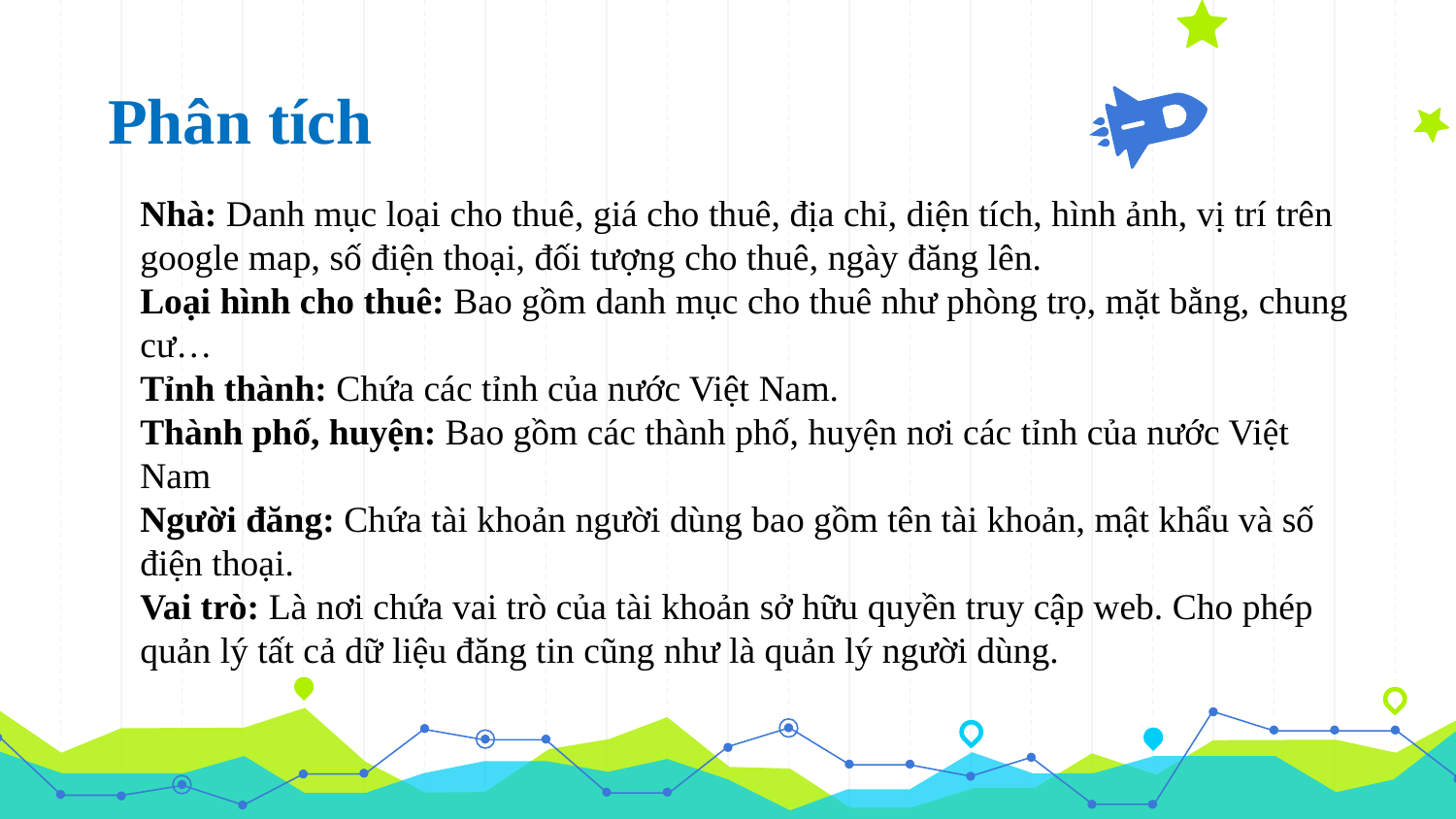

Phân tích

Nhà: Danh mục loại cho thuê, giá cho thuê, địa chỉ, diện tích, hình ảnh, vị trí trên google map, số điện thoại, đối tượng cho thuê, ngày đăng lên.
Loại hình cho thuê: Bao gồm danh mục cho thuê như phòng trọ, mặt bằng, chung cư…
Tỉnh thành: Chứa các tỉnh của nước Việt Nam.
Thành phố, huyện: Bao gồm các thành phố, huyện nơi các tỉnh của nước Việt Nam
Người đăng: Chứa tài khoản người dùng bao gồm tên tài khoản, mật khẩu và số điện thoại.
Vai trò: Là nơi chứa vai trò của tài khoản sở hữu quyền truy cập web. Cho phép quản lý tất cả dữ liệu đăng tin cũng như là quản lý người dùng.